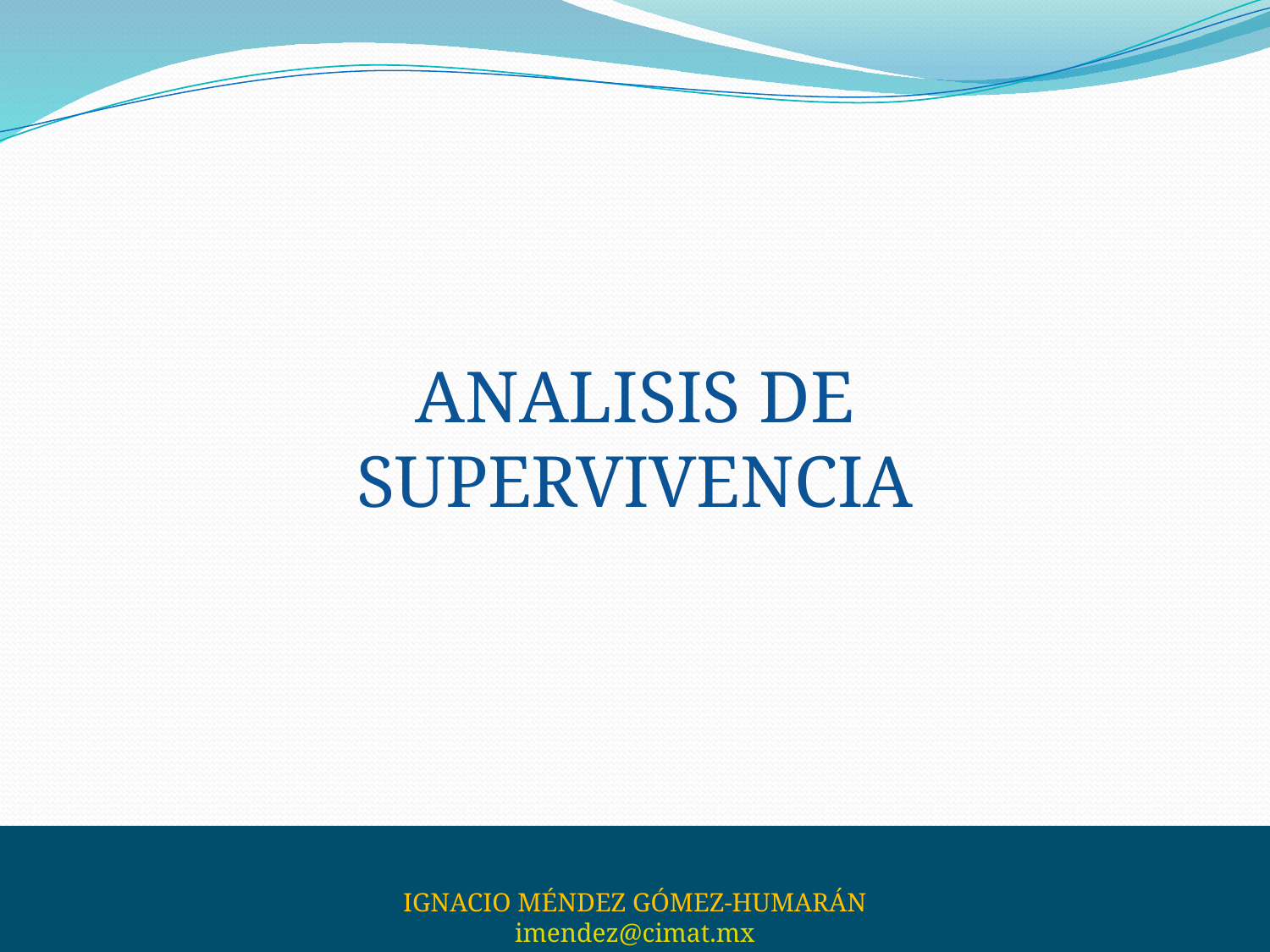

ANALISIS DE SUPERVIVENCIA

IGNACIO MÉNDEZ GÓMEZ-HUMARÁN
imendez@cimat.mx